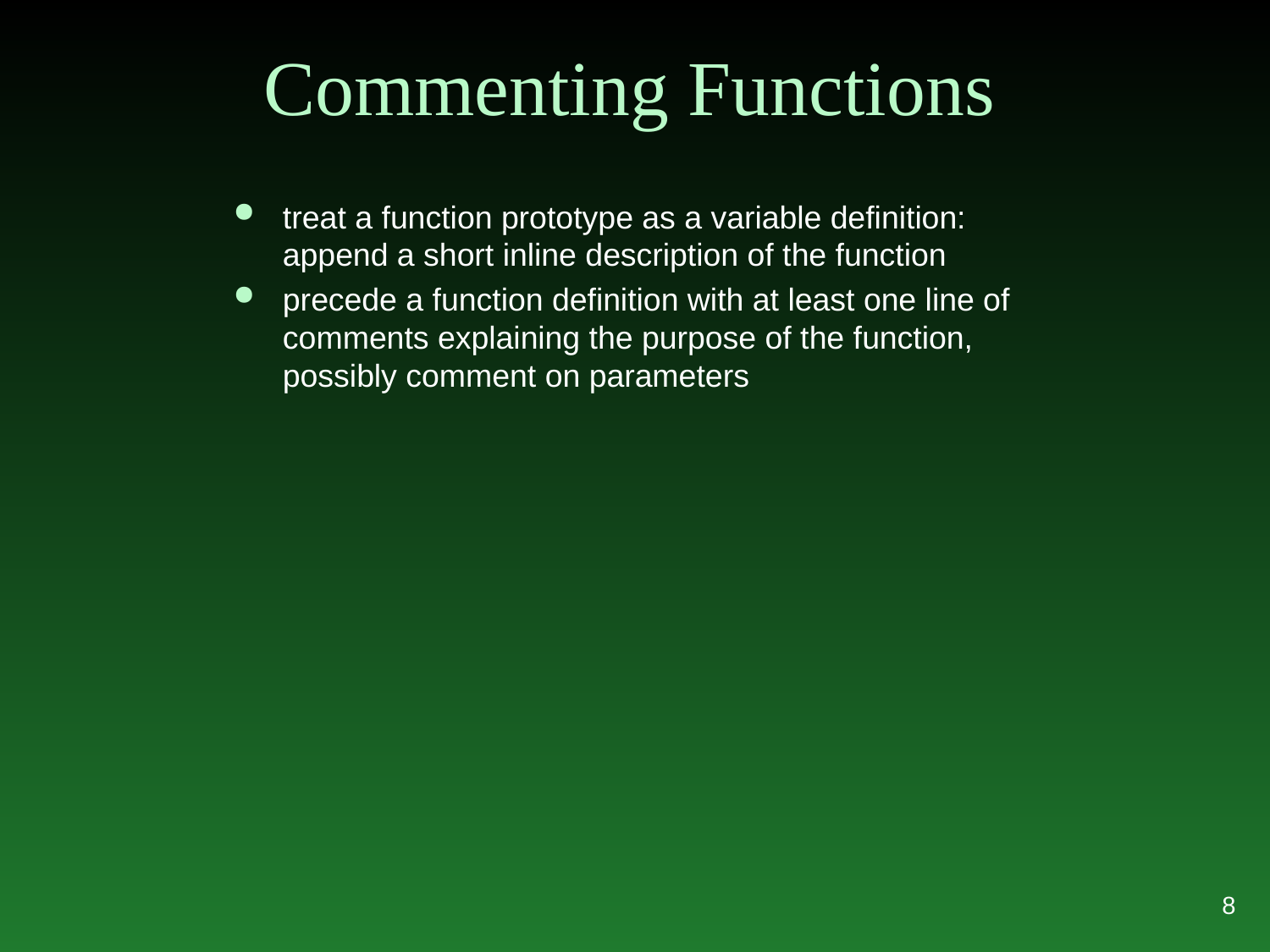

# Commenting Functions
treat a function prototype as a variable definition: append a short inline description of the function
precede a function definition with at least one line of comments explaining the purpose of the function, possibly comment on parameters
8